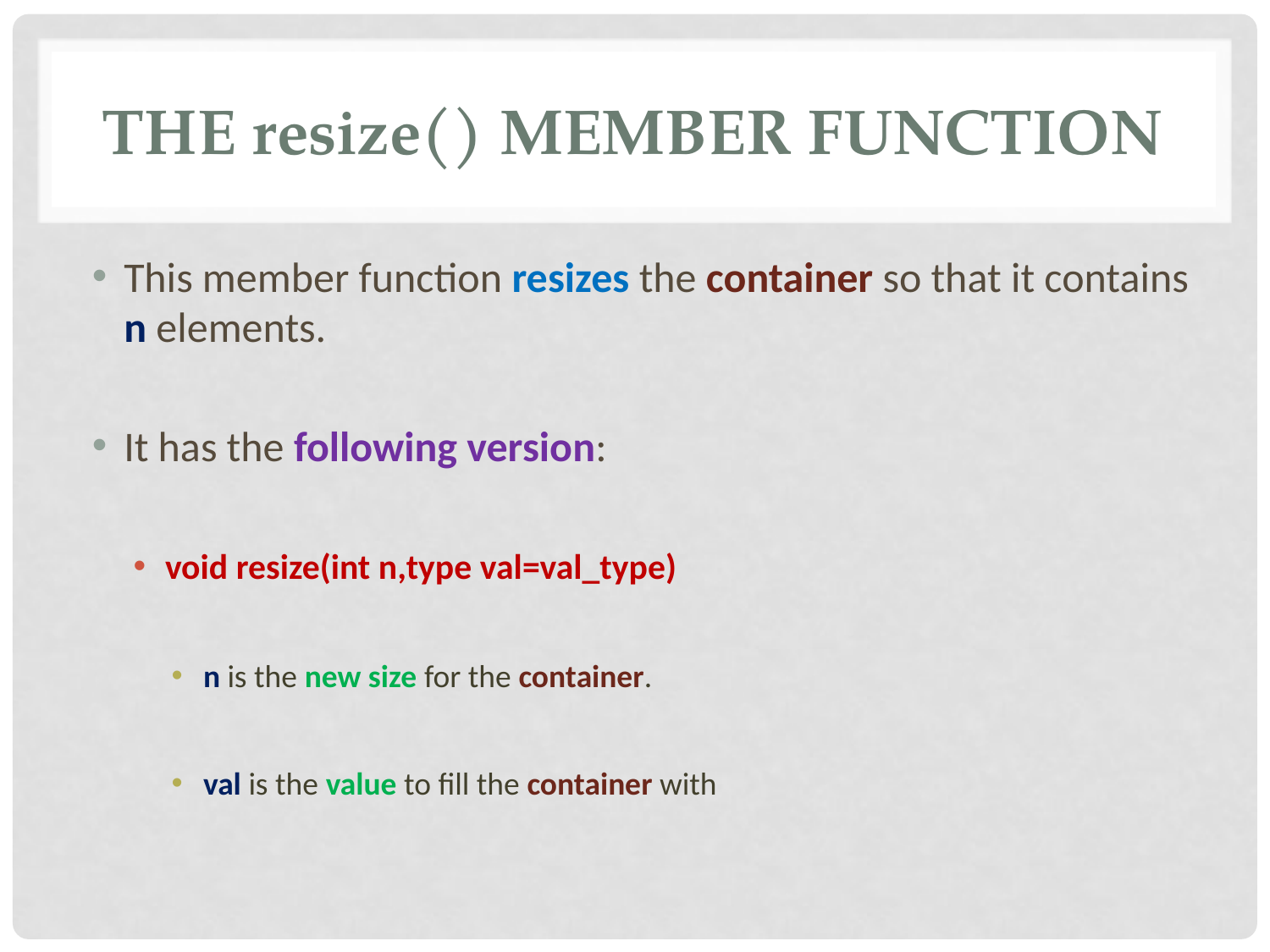

# The resize() member function
This member function resizes the container so that it contains n elements.

It has the following version:

void resize(int n,type val=val_type)

n is the new size for the container.

val is the value to fill the container with